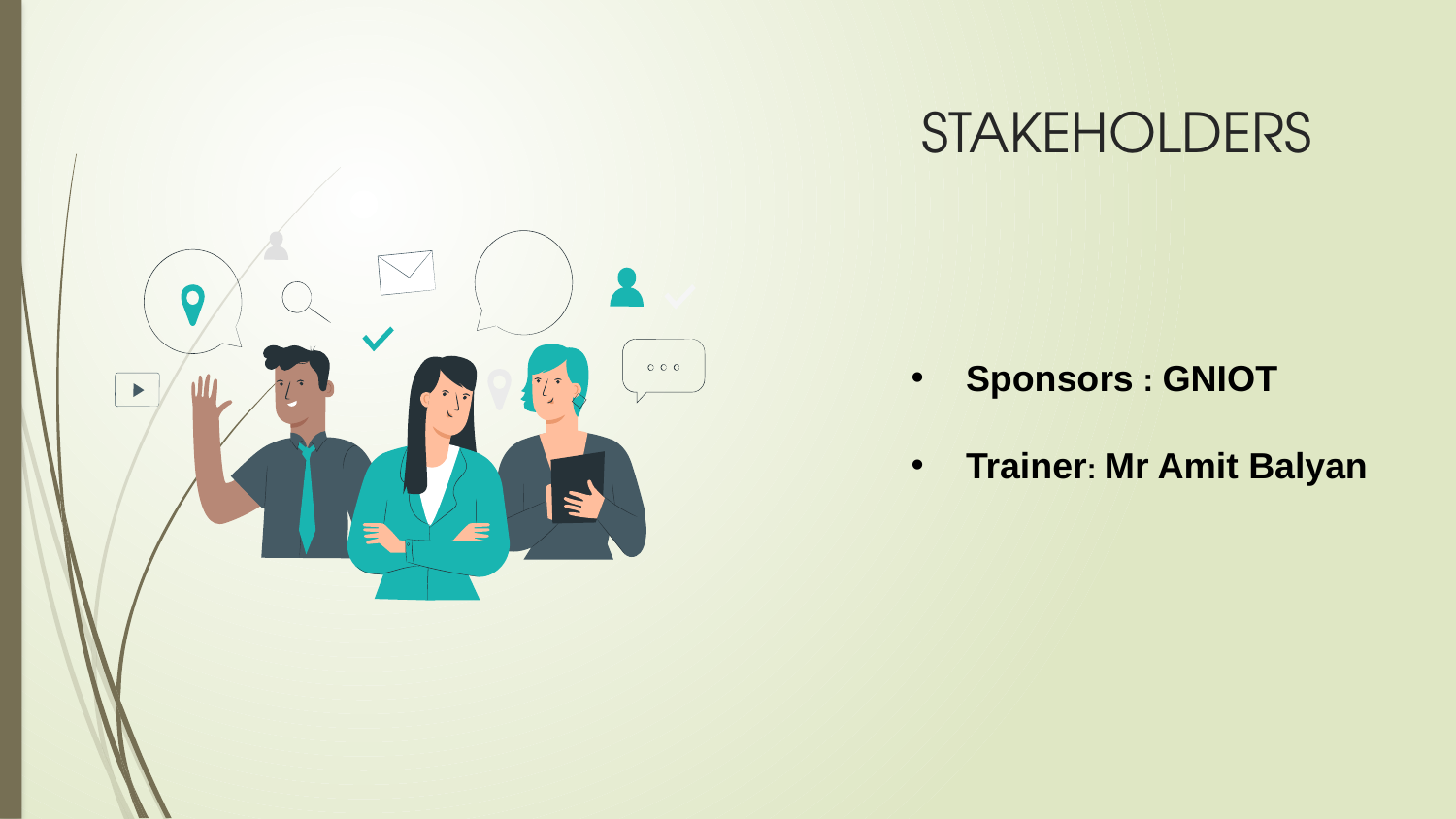

# STAKEHOLDERS

Sponsors : GNIOT

Trainer: Mr Amit Balyan